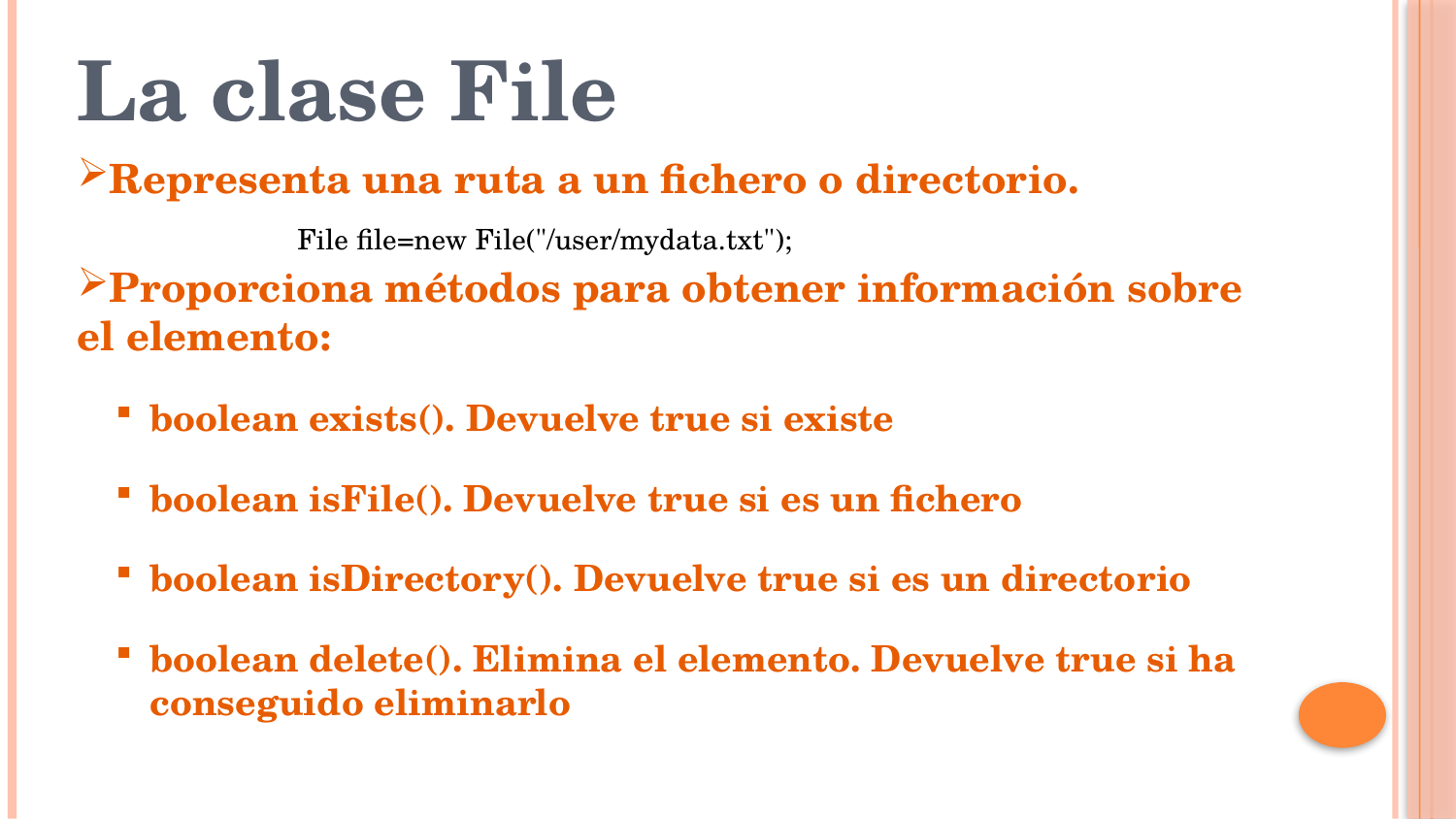

La clase File
Representa una ruta a un fichero o directorio.
Proporciona métodos para obtener información sobre el elemento:
boolean exists(). Devuelve true si existe
boolean isFile(). Devuelve true si es un fichero
boolean isDirectory(). Devuelve true si es un directorio
boolean delete(). Elimina el elemento. Devuelve true si ha conseguido eliminarlo

File file=new File("/user/mydata.txt");